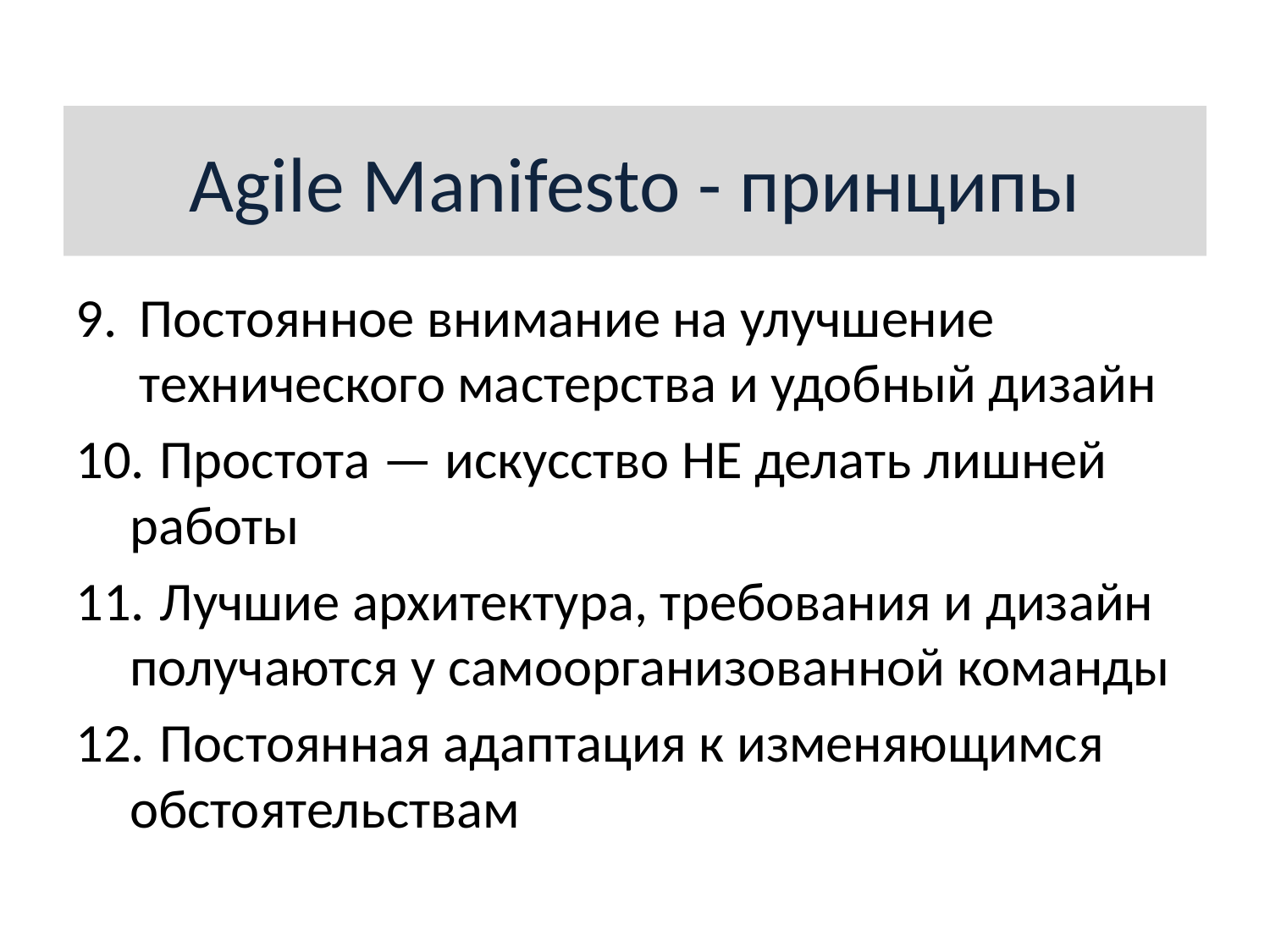

Agile Manifesto - принципы
Постоянное внимание на улучшение технического мастерства и удобный дизайн
  Простота — искусство НЕ делать лишней работы
  Лучшие архитектура, требования и дизайн получаются у самоорганизованной команды
  Постоянная адаптация к изменяющимся обстоятельствам